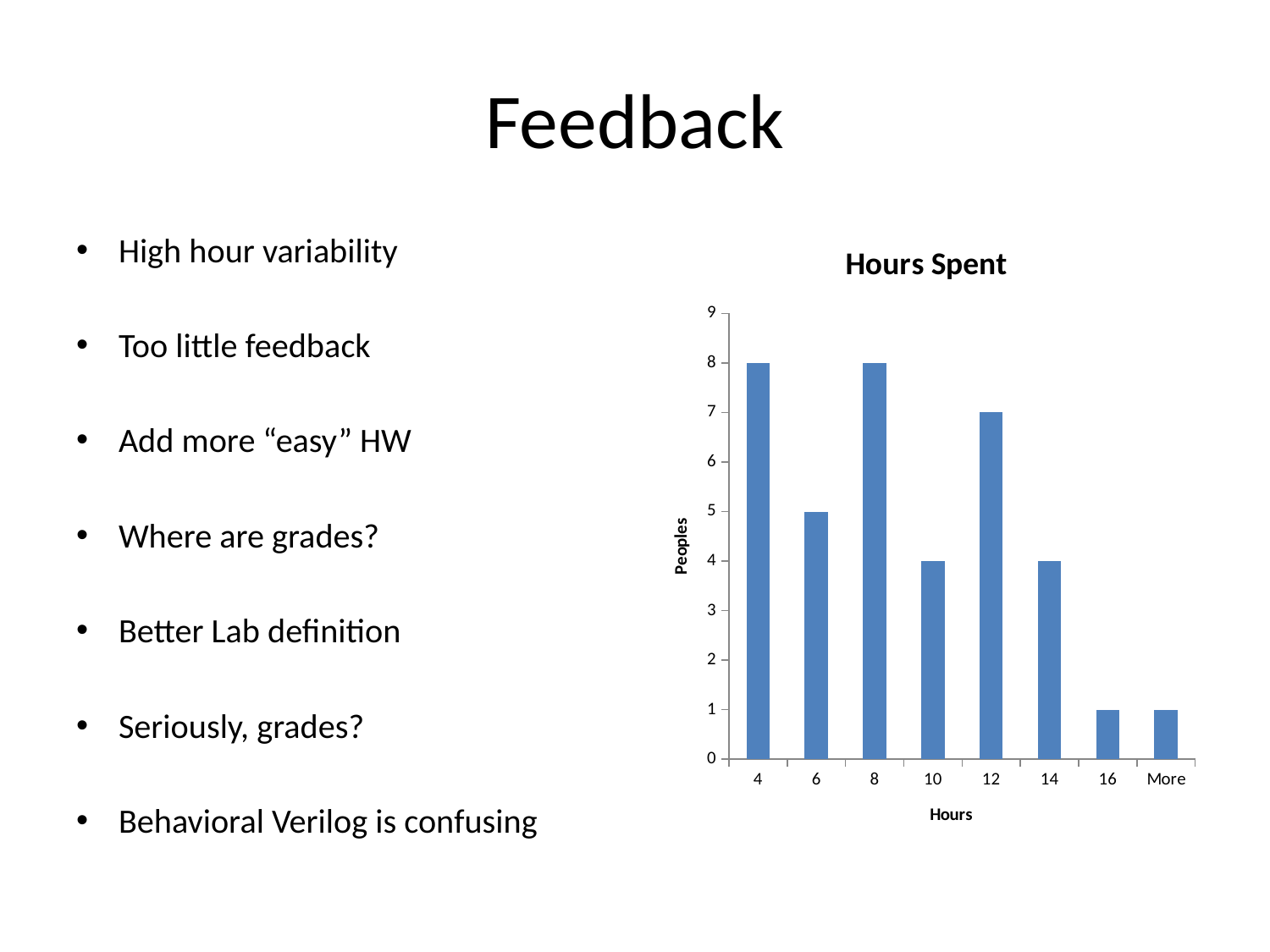

# Feedback
High hour variability

Too little feedback

Add more “easy” HW

Where are grades?

Better Lab definition

Seriously, grades?

Behavioral Verilog is confusing

### Chart: Hours Spent

| Category |  |
|---|---|
| 4 | 8.0 |
| 6 | 5.0 |
| 8 | 8.0 |
| 10 | 4.0 |
| 12 | 7.0 |
| 14 | 4.0 |
| 16 | 1.0 |
| More | 1.0 |